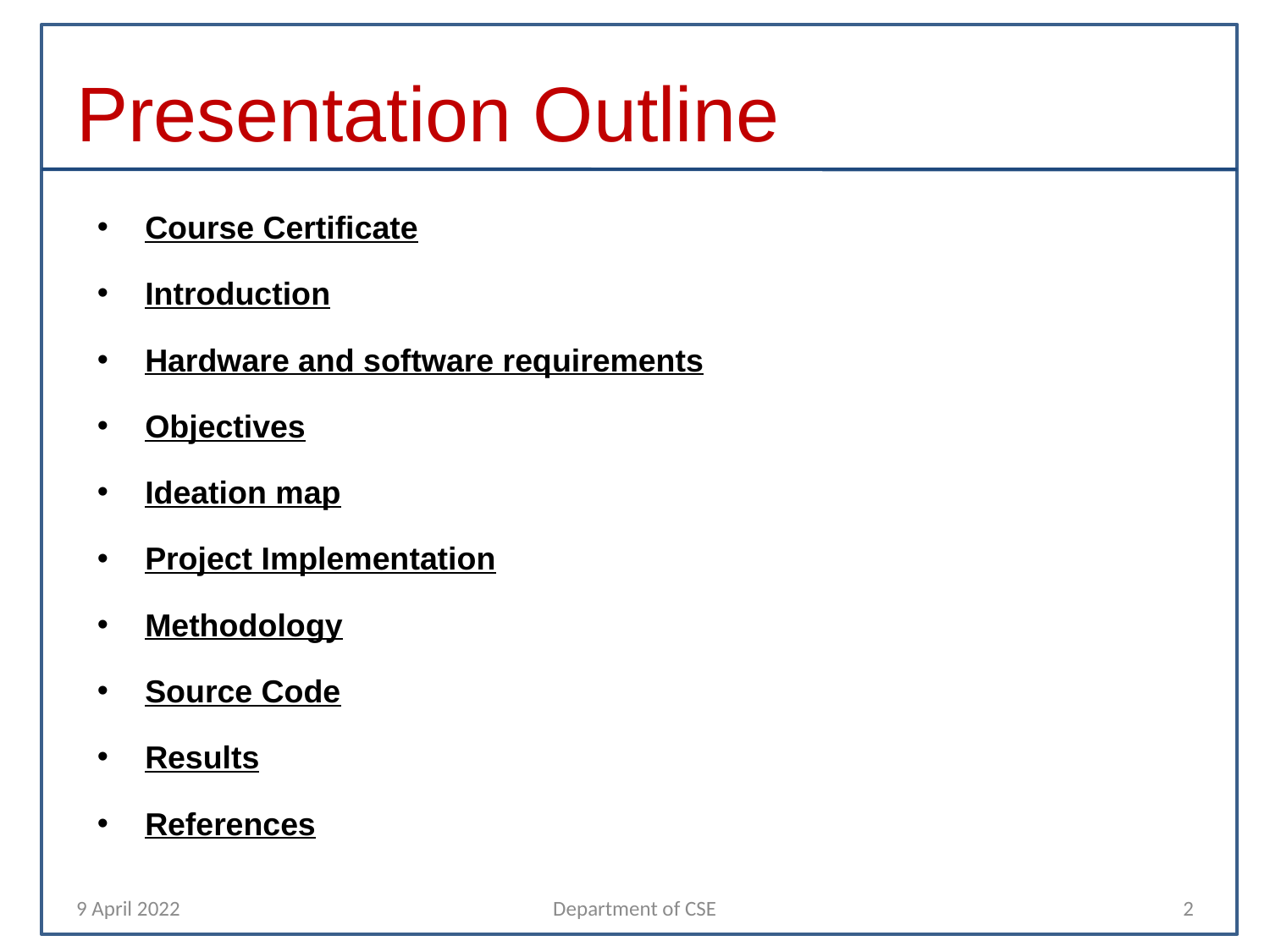

# Presentation Outline
Course Certificate
Introduction
Hardware and software requirements
Objectives
Ideation map
Project Implementation
Methodology
Source Code
Results
References
9 April 2022
Department of CSE
2